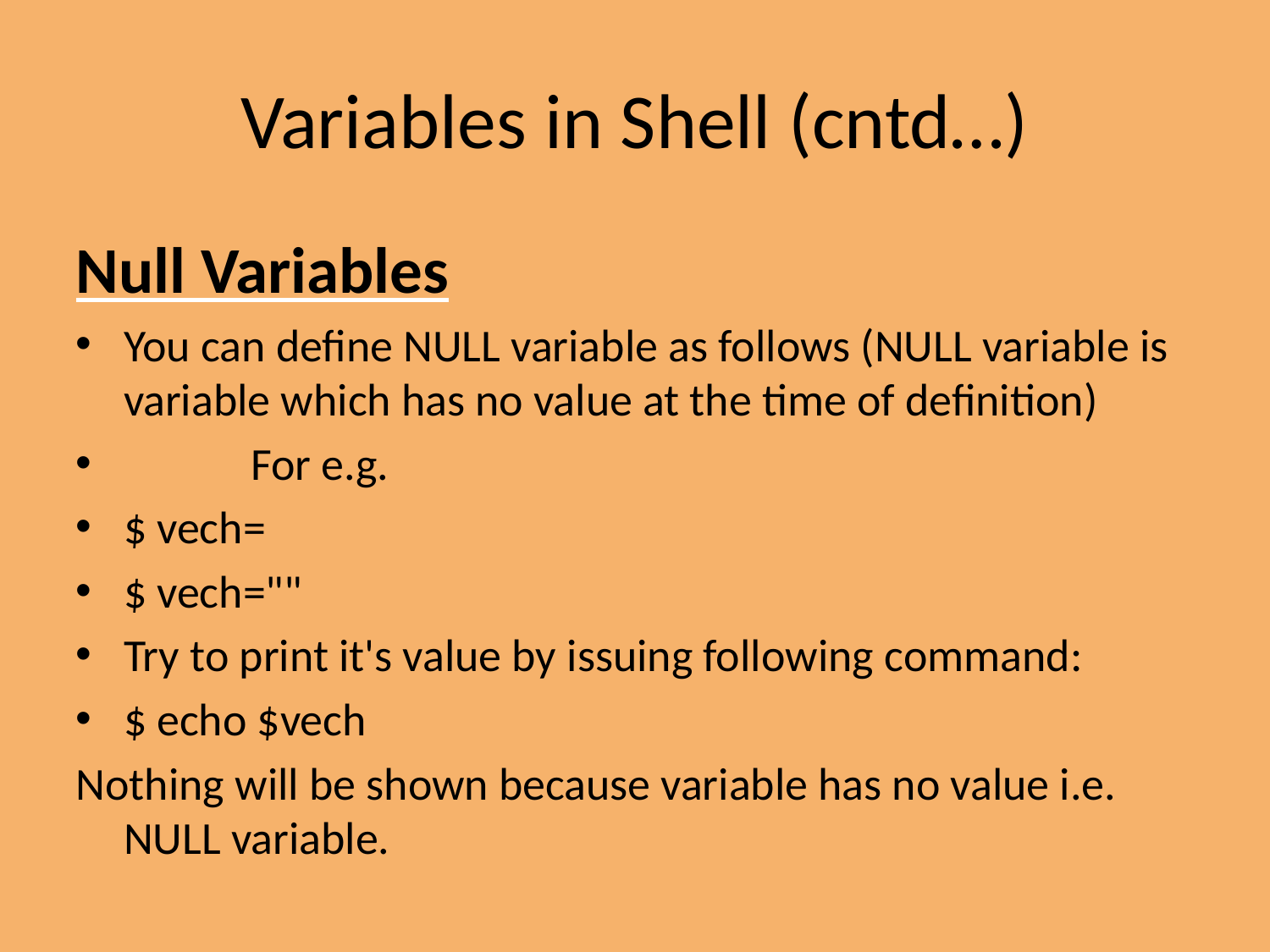

Variables in Shell (cntd…)
Null Variables
You can define NULL variable as follows (NULL variable is variable which has no value at the time of definition)
	For e.g.
$ vech=
$ vech=""
Try to print it's value by issuing following command:
$ echo $vech
Nothing will be shown because variable has no value i.e. NULL variable.